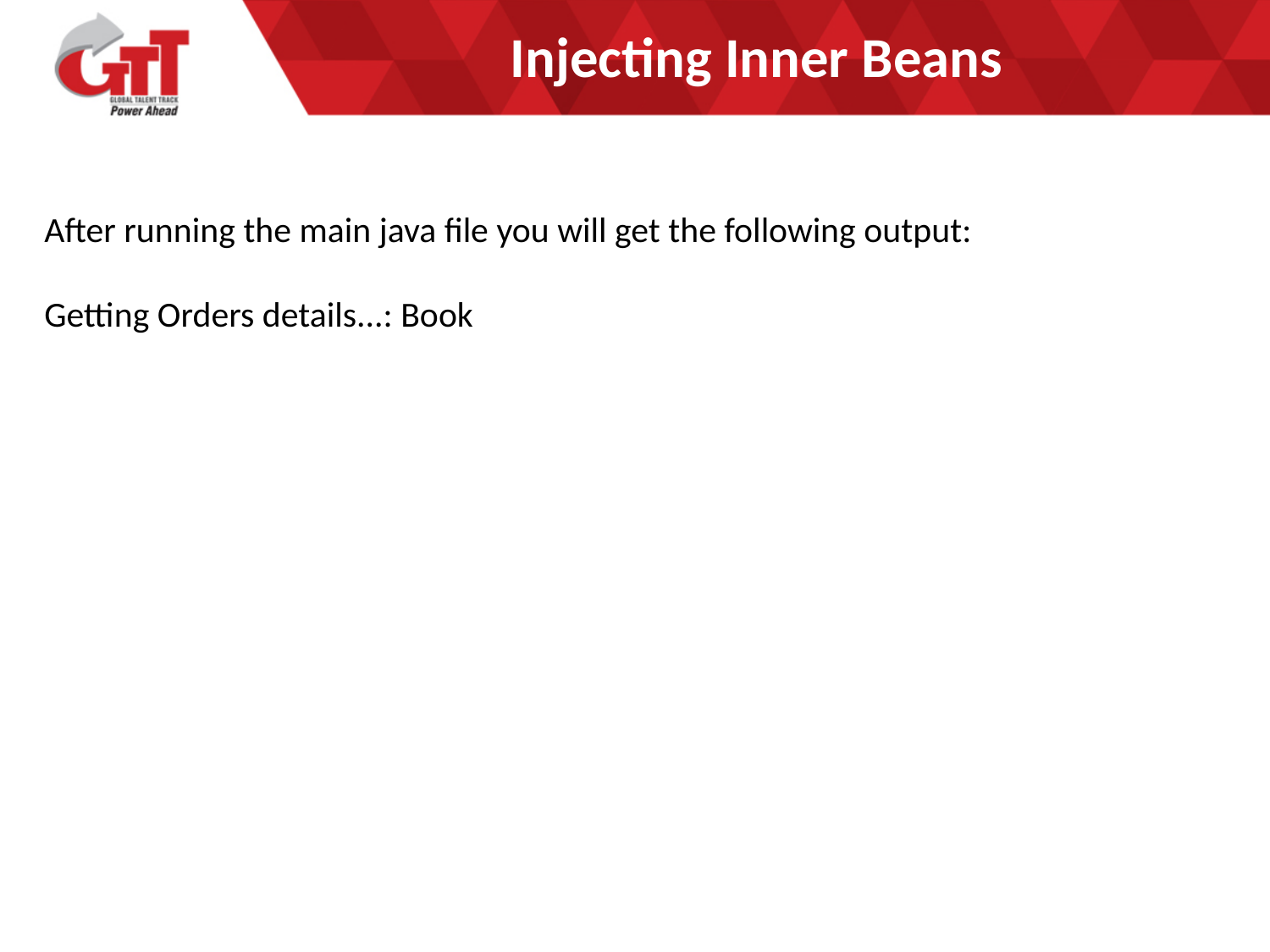

# Injecting Inner Beans
After running the main java file you will get the following output:

Getting Orders details...: Book